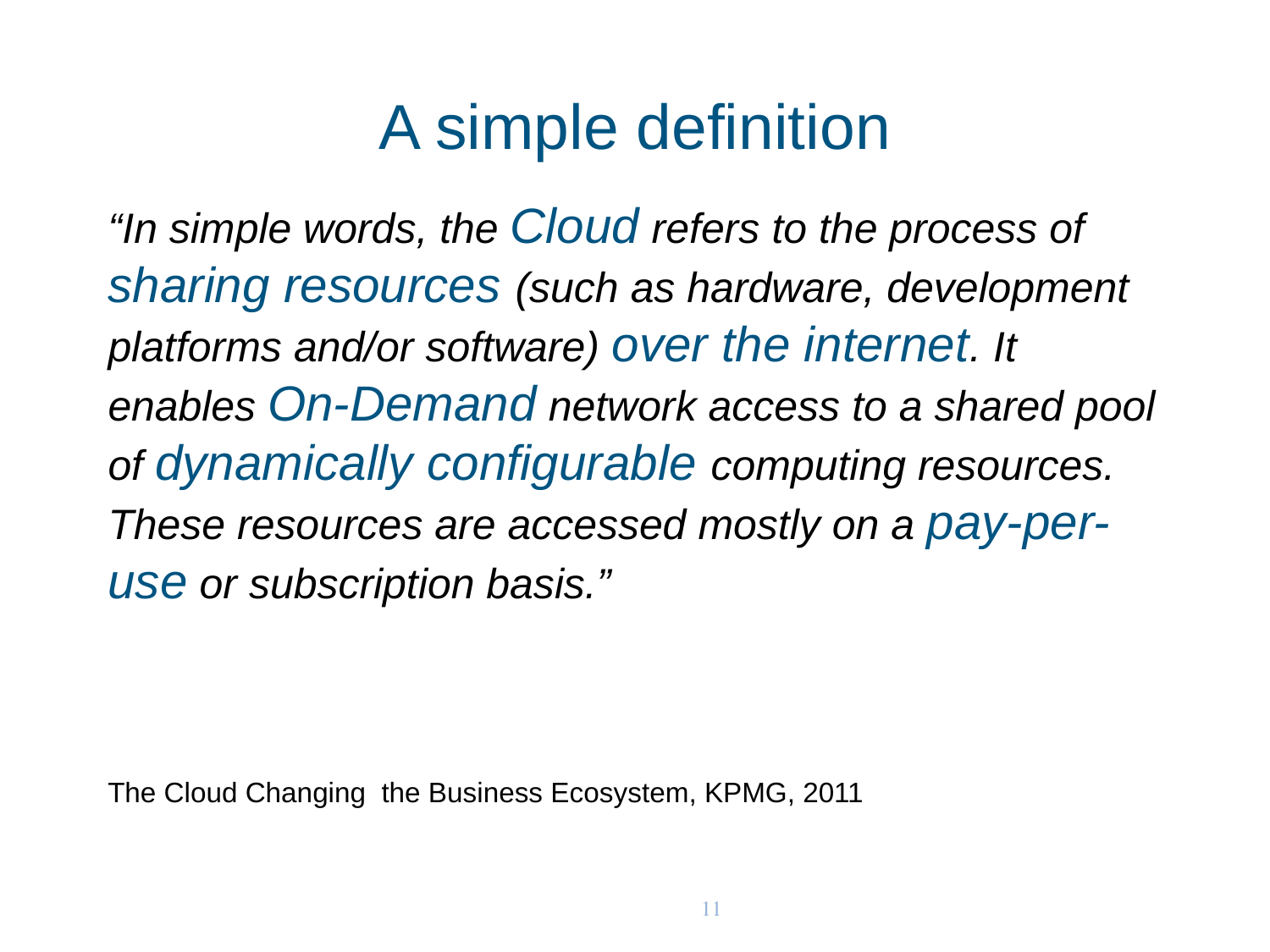

# A simple definition
“In simple words, the Cloud refers to the process of sharing resources (such as hardware, development platforms and/or software) over the internet. It enables On-Demand network access to a shared pool of dynamically configurable computing resources. These resources are accessed mostly on a pay-per-use or subscription basis.”
The Cloud Changing  the Business Ecosystem, KPMG, 2011